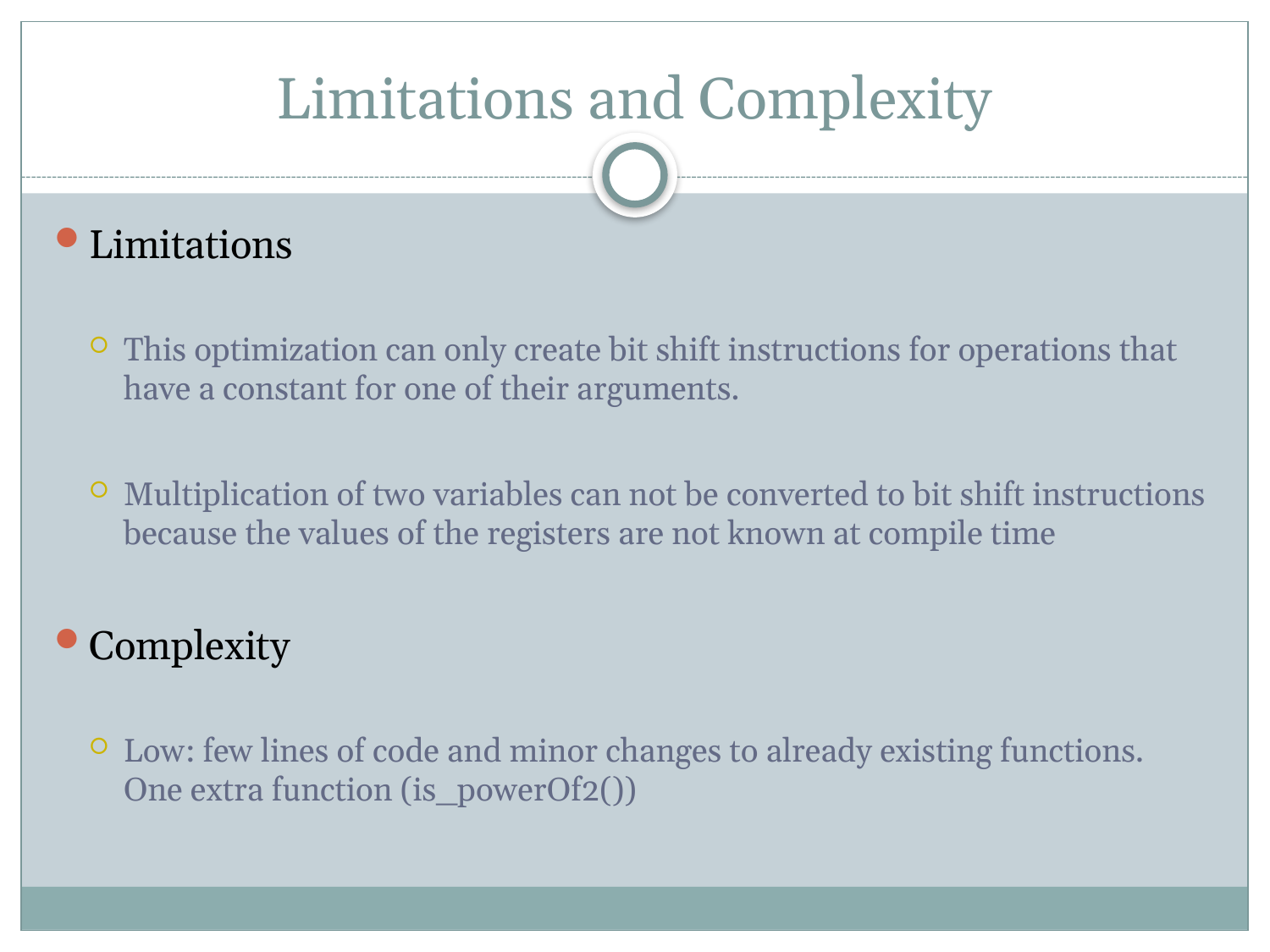

# Limitations and Complexity
Limitations

This optimization can only create bit shift instructions for operations that have a constant for one of their arguments.

Multiplication of two variables can not be converted to bit shift instructions because the values of the registers are not known at compile time

Complexity

Low: few lines of code and minor changes to already existing functions. One extra function (is_powerOf2())